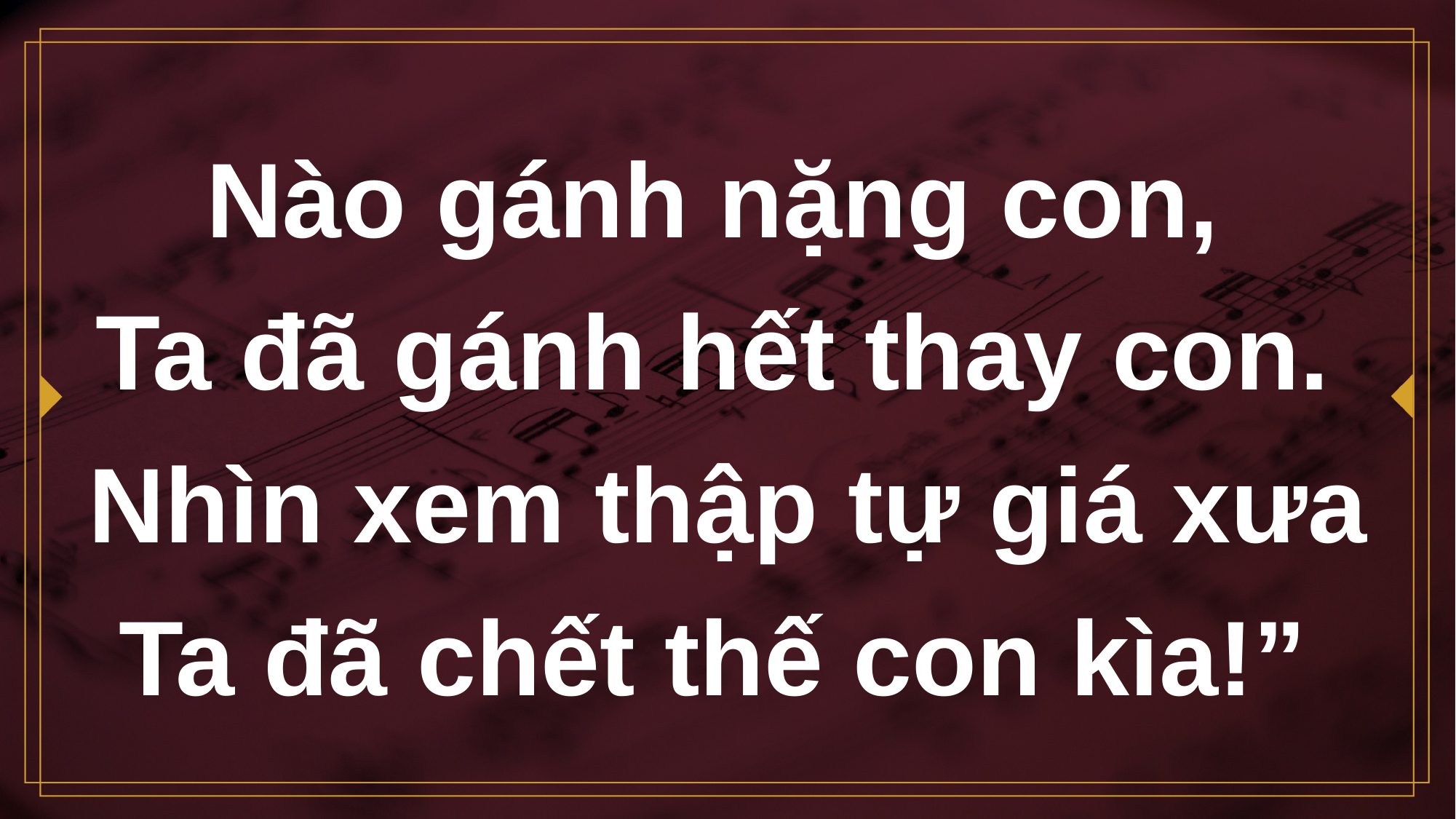

# Nào gánh nặng con, Ta đã gánh hết thay con.
Nhìn xem thập tự giá xưa Ta đã chết thế con kìa!”